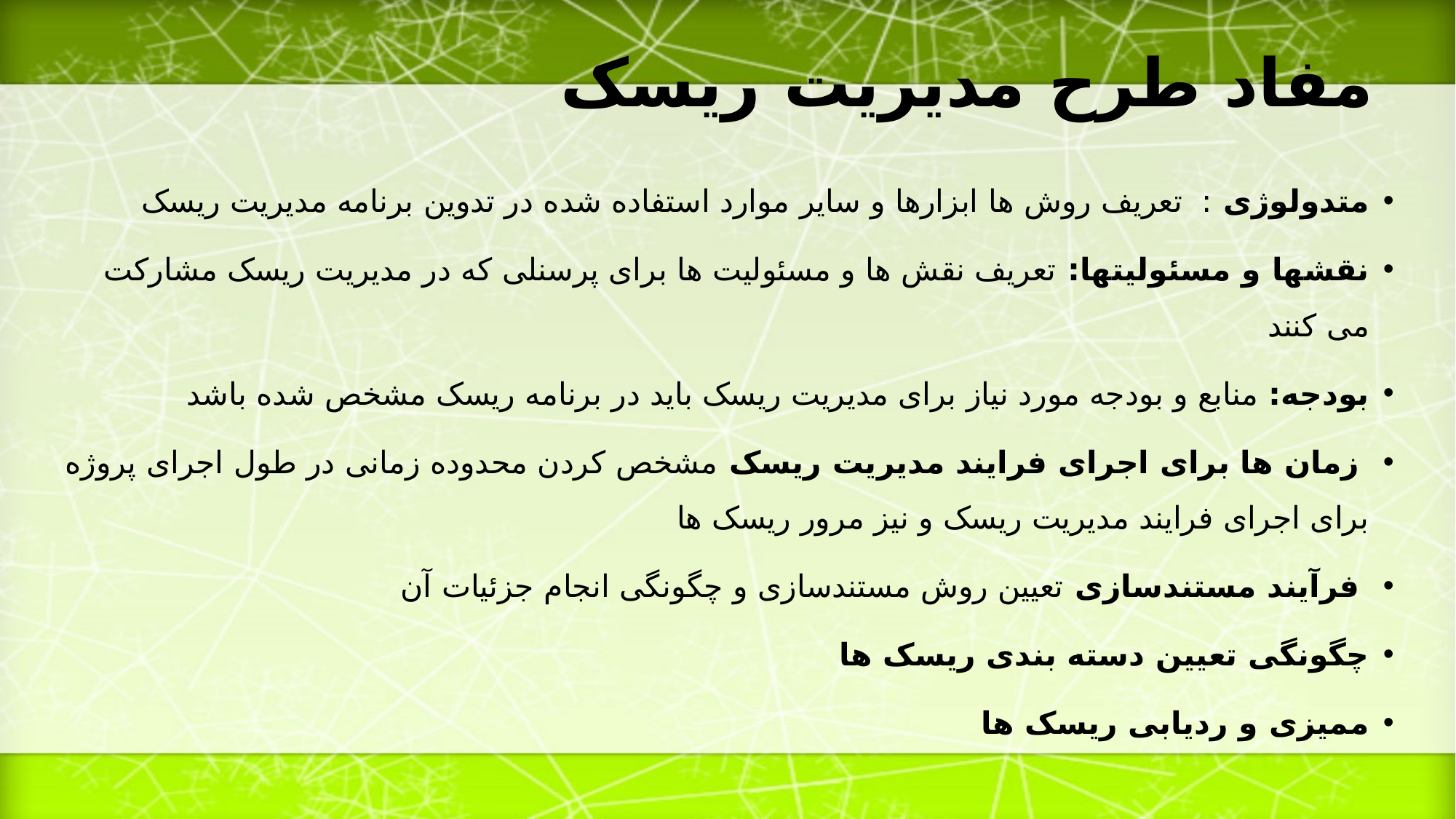

# مفاد طرح مدیریت ریسک
متدولوژی :  تعریف روش ها ابزارها و سایر موارد استفاده شده در تدوین برنامه مدیریت ریسک
نقشها و مسئولیتها: تعریف نقش ها و مسئولیت ها برای پرسنلی که در مدیریت ریسک مشارکت می کنند
بودجه: منابع و بودجه مورد نیاز برای مدیریت ریسک باید در برنامه ریسک مشخص شده باشد
 زمان ها برای اجرای فرایند مدیریت ریسک مشخص کردن محدوده زمانی در طول اجرای پروژه برای اجرای فرایند مدیریت ریسک و نیز مرور ریسک ها
 فرآیند مستندسازی تعیین روش مستندسازی و چگونگی انجام جزئیات آن
چگونگی تعیین دسته بندی ریسک ها
ممیزی و ردیابی ریسک ها